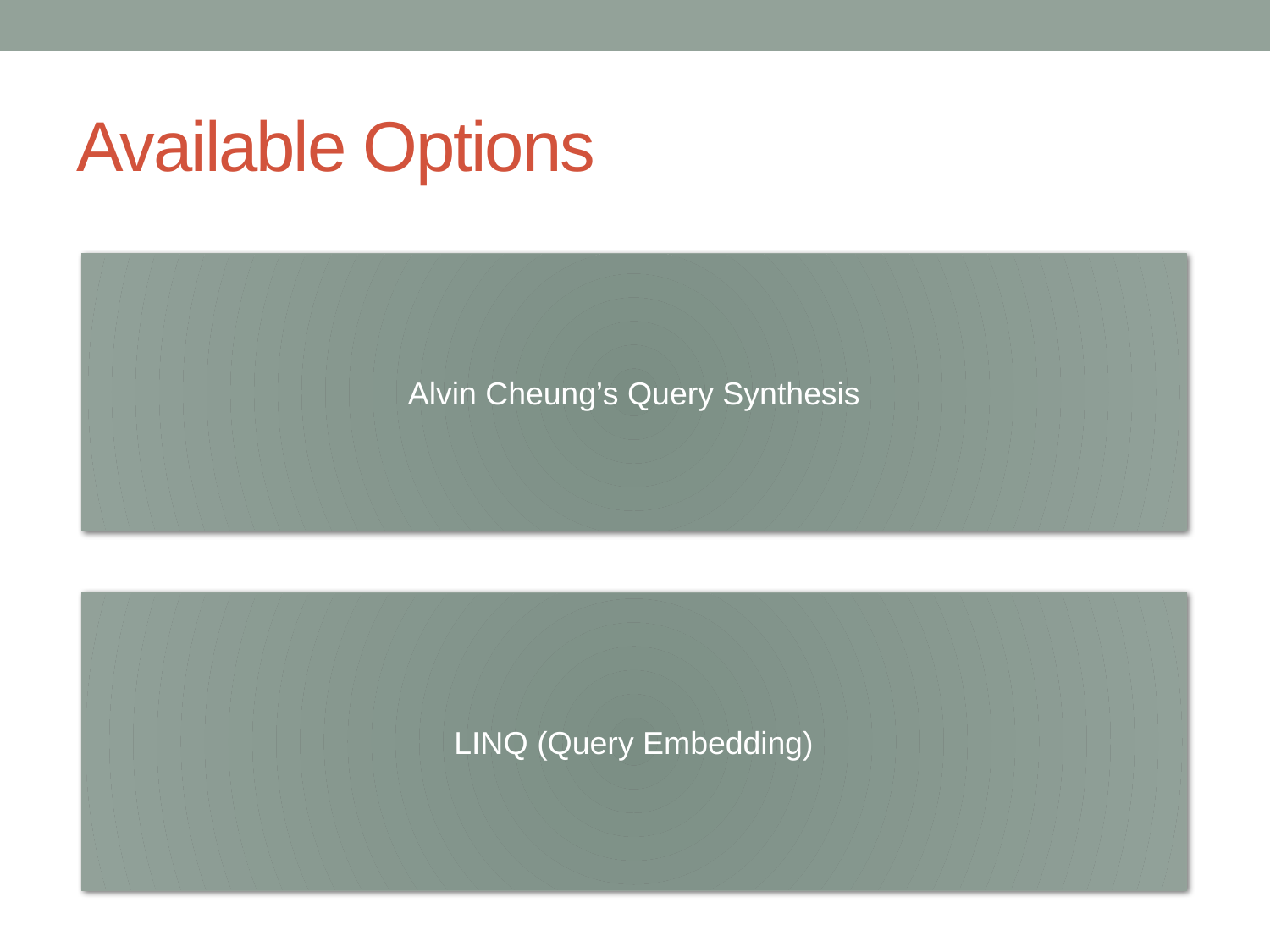

# Available Options
Alvin Cheung’s Query Synthesis
LINQ (Query Embedding)